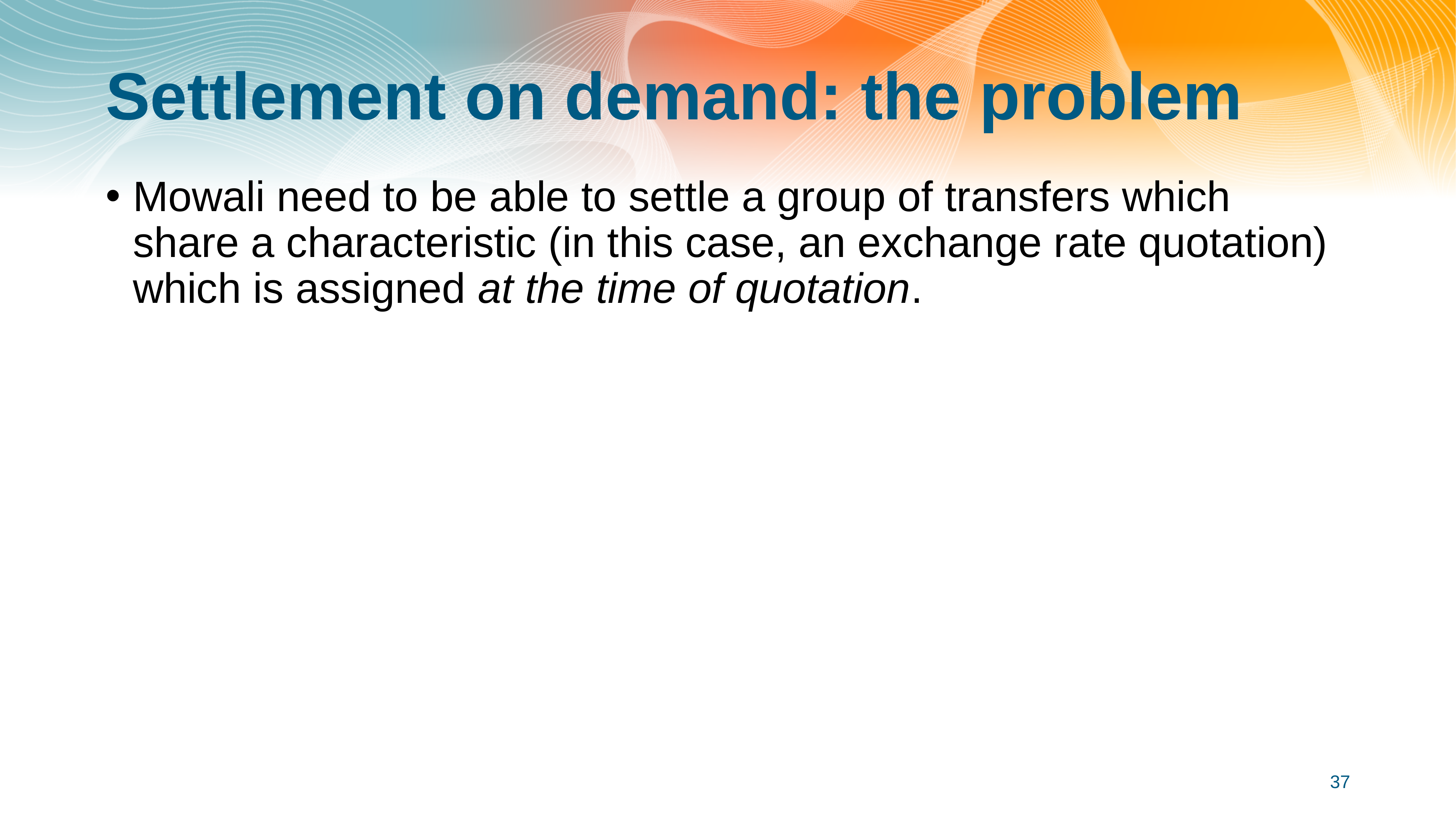

# Settlement on demand: the problem
Mowali need to be able to settle a group of transfers which share a characteristic (in this case, an exchange rate quotation) which is assigned at the time of quotation.
37